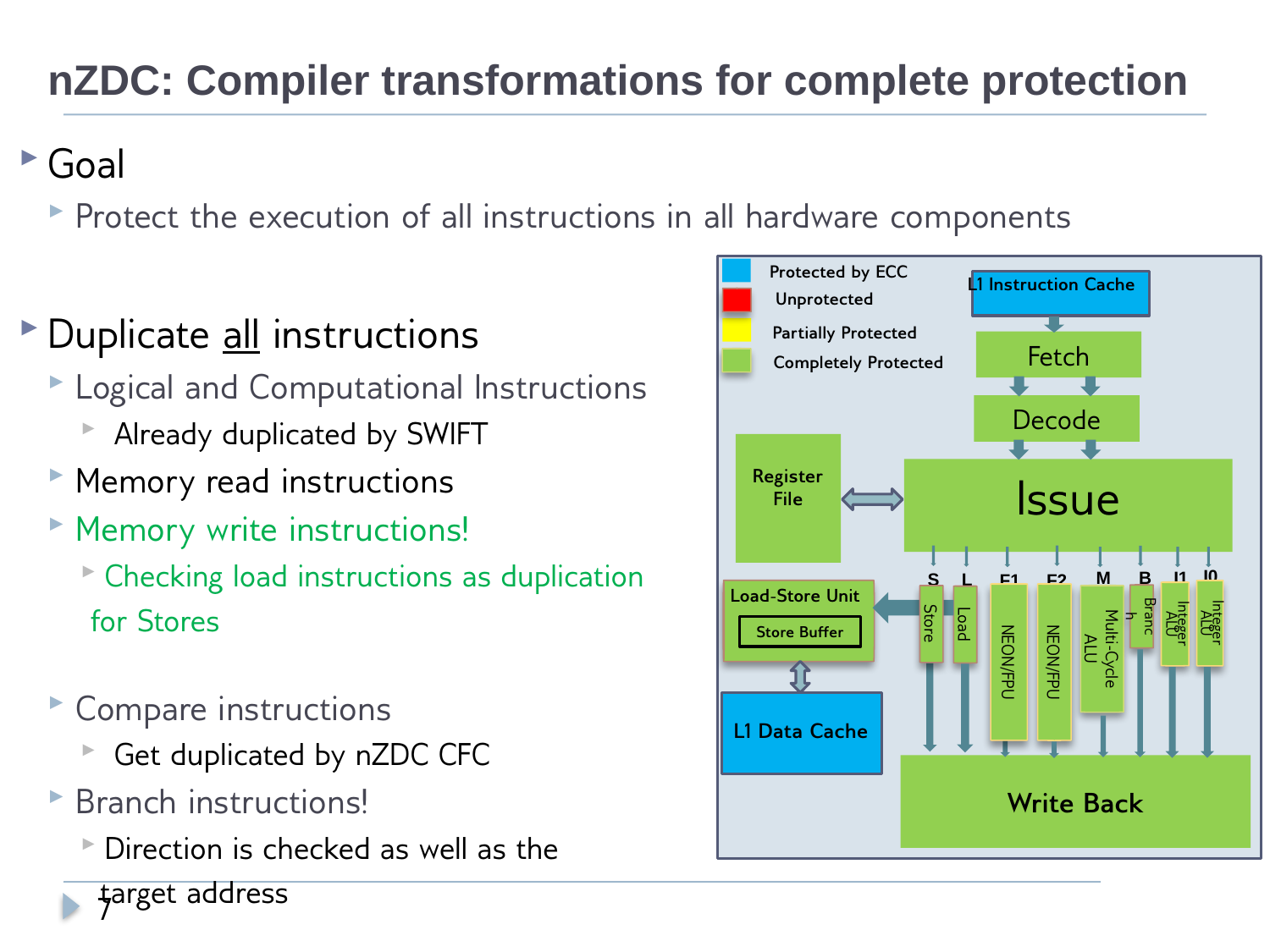

# nZDC: Compiler transformations for complete protection
Goal
Protect the execution of all instructions in all hardware components

Duplicate all instructions
Logical and Computational Instructions
 Already duplicated by SWIFT
Memory read instructions
Memory write instructions!
Checking load instructions as duplication
 for Stores

Compare instructions
 Get duplicated by nZDC CFC
Branch instructions!
Direction is checked as well as the
  target address
Protected by ECC

L1 Instruction Cache

Unprotected

Partially Protected

Fetch
Completely Protected

Decode

Register
File

Issue

I0
B
M
I1
L
S
F2
F1
Load-Store Unit
Integer ALU
Integer ALU
NEON/FPU
NEON/FPU
Branch
Store
Multi-Cycle ALU
Load

Store Buffer

    L1 Data Cache

Write Back

7